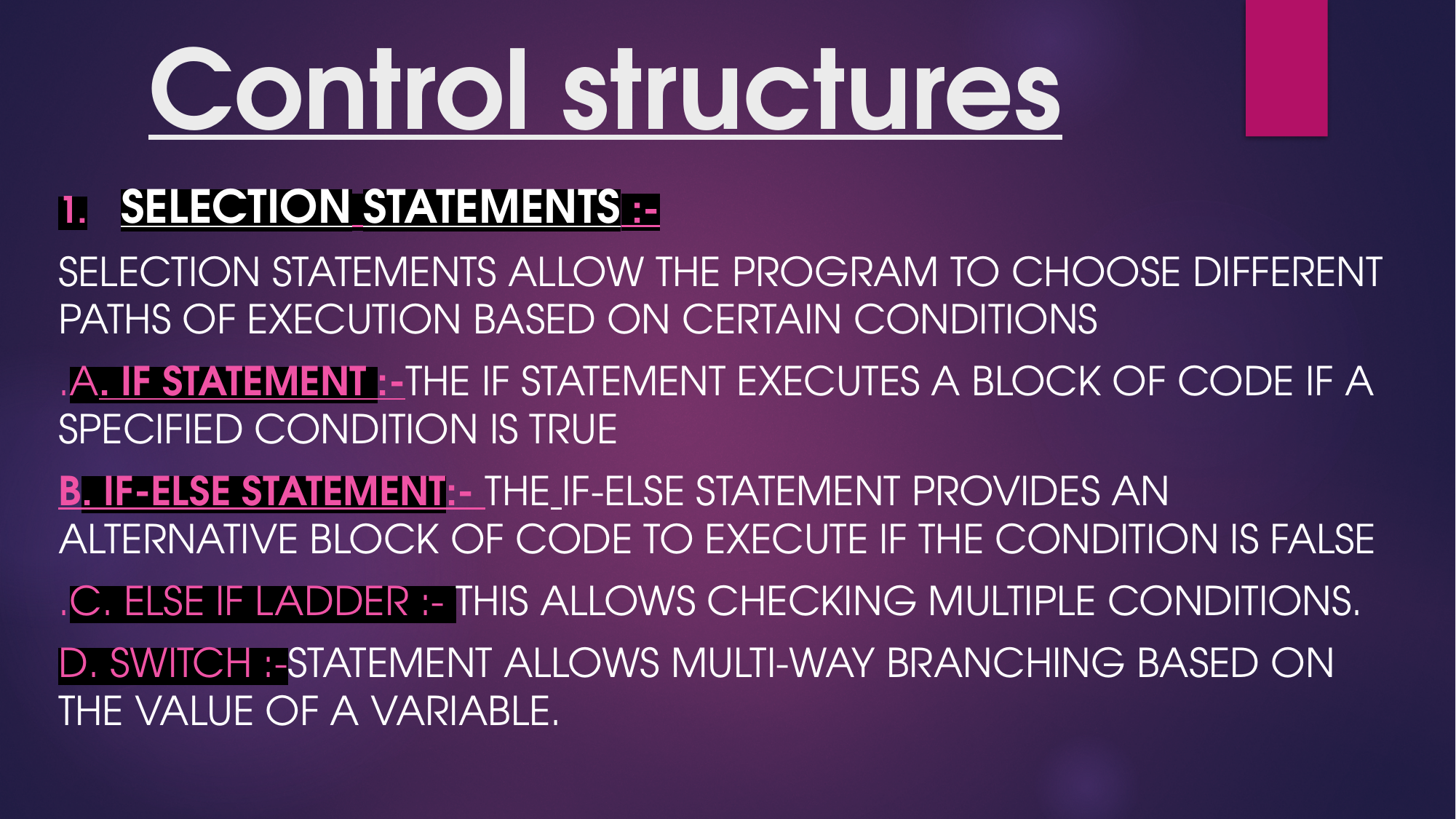

# Control structures
Selection Statements :-
Selection statements allow the program to choose different paths of execution based on certain conditions
.a. if Statement :-The if statement executes a block of code if a specified condition is true
b. if-else Statement:- The if-else statement provides an alternative block of code to execute if the condition is false
.c. else if Ladder :- This allows checking multiple conditions.
d. switch :-statement allows multi-way branching based on the value of a variable.